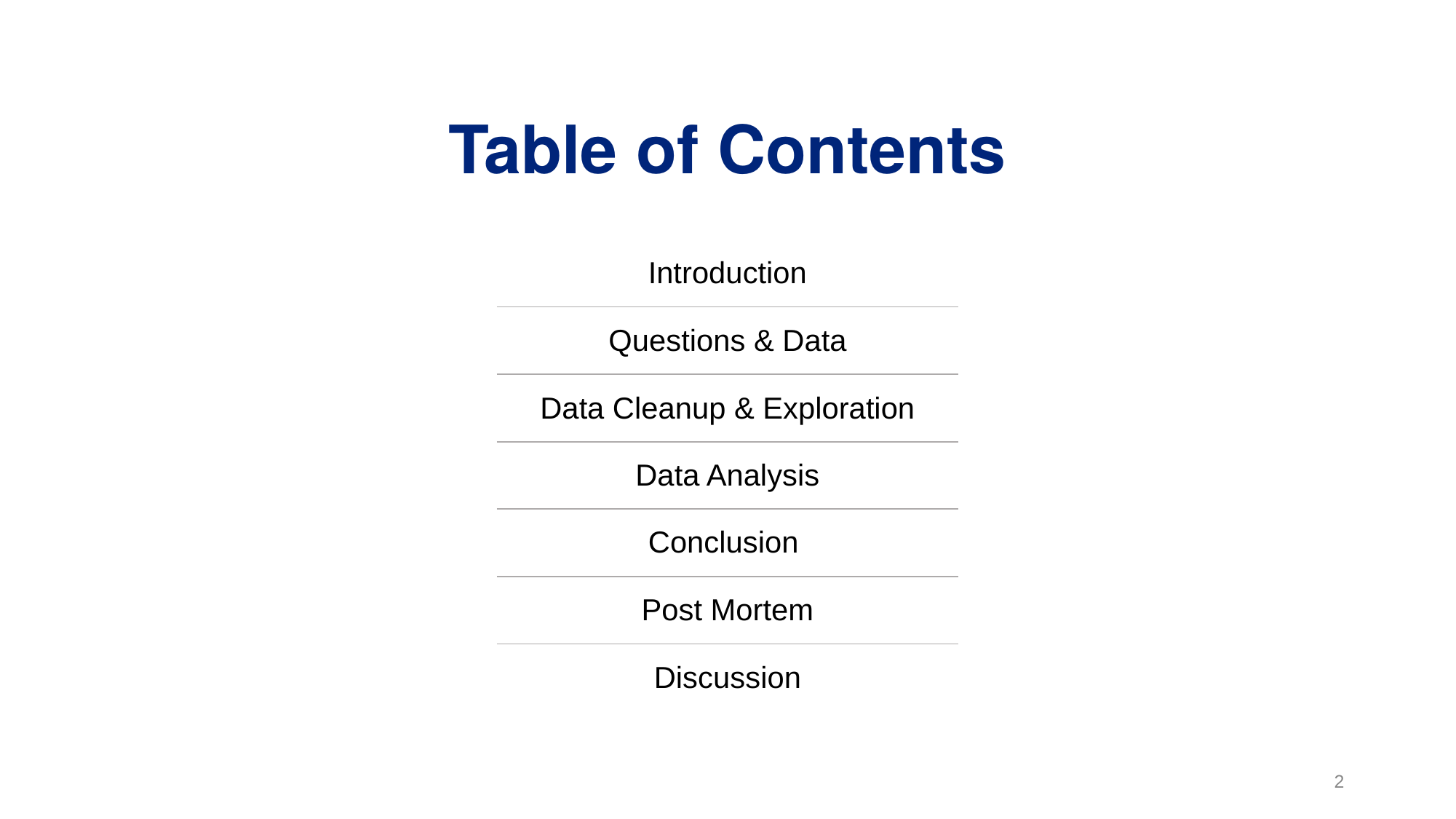

# Table of Contents
| Introduction |
| --- |
| Questions & Data |
| Data Cleanup & Exploration |
| Data Analysis |
| Conclusion |
| Post Mortem |
| Discussion |
2